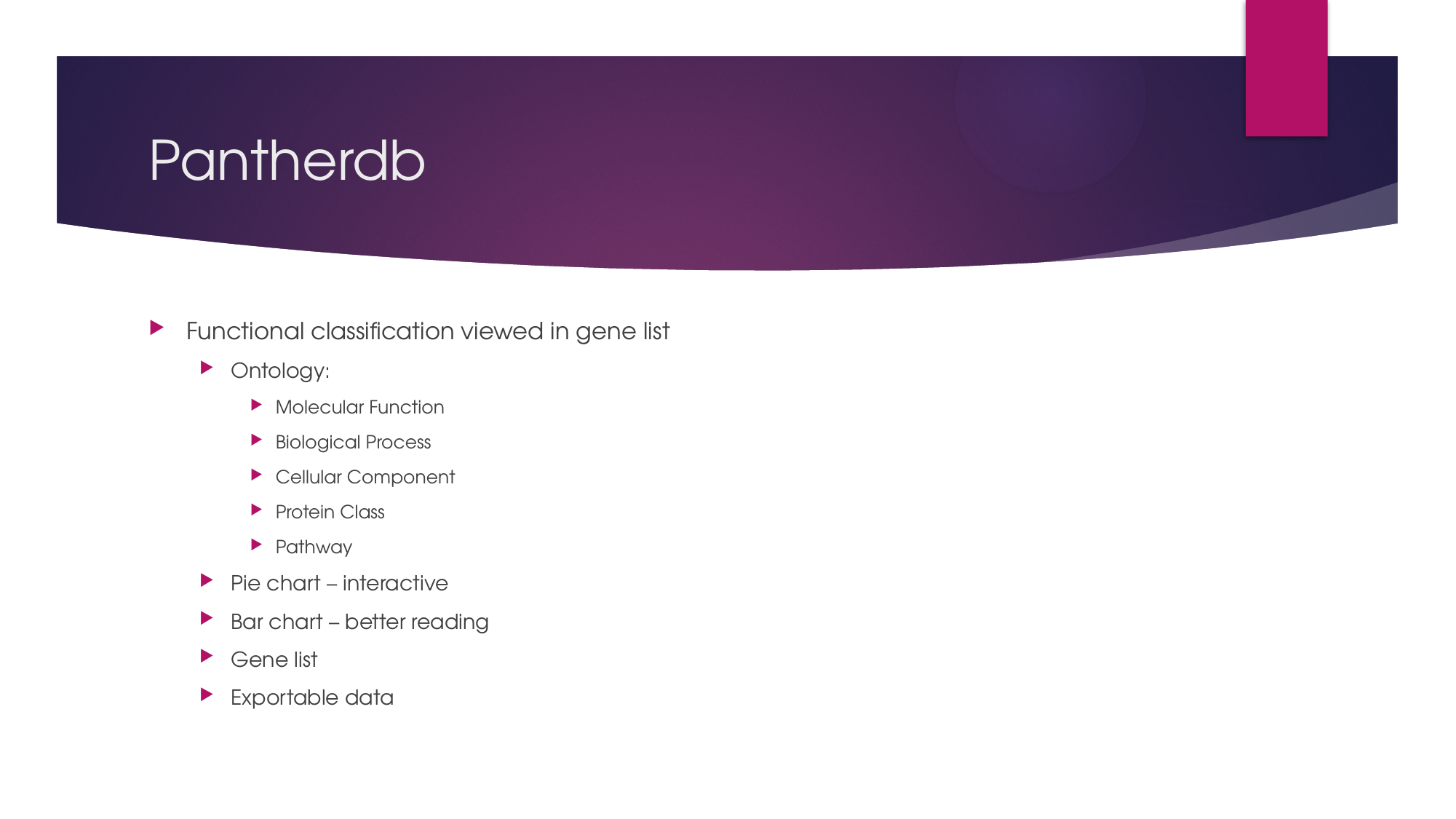

# Pantherdb
Functional classification viewed in gene list
Ontology:
Molecular Function
Biological Process
Cellular Component
Protein Class
Pathway
Pie chart – interactive
Bar chart – better reading
Gene list
Exportable data